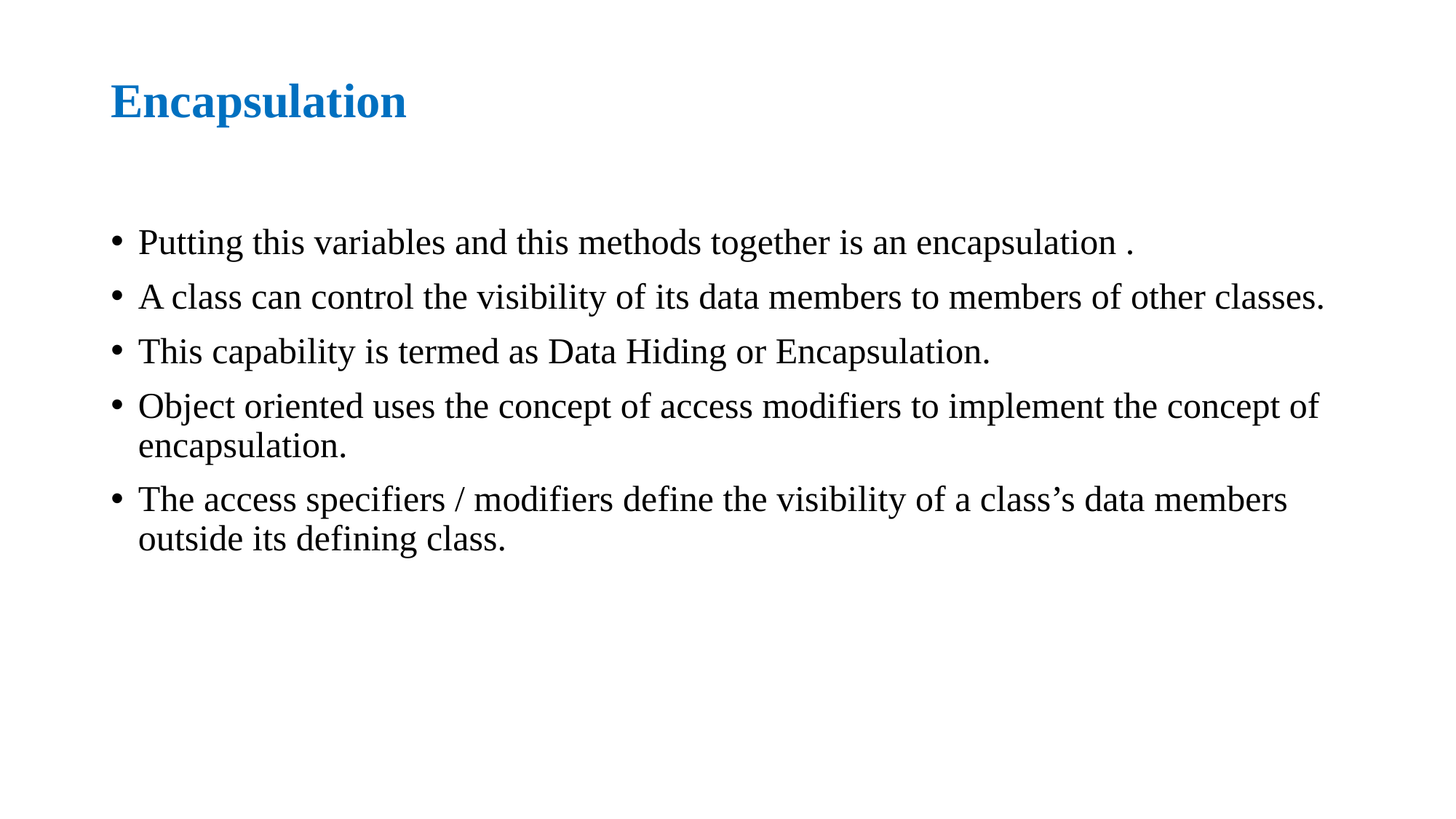

# Encapsulation
Putting this variables and this methods together is an encapsulation .
A class can control the visibility of its data members to members of other classes.
This capability is termed as Data Hiding or Encapsulation.
Object oriented uses the concept of access modifiers to implement the concept of encapsulation.
The access specifiers / modifiers define the visibility of a class’s data members outside its defining class.